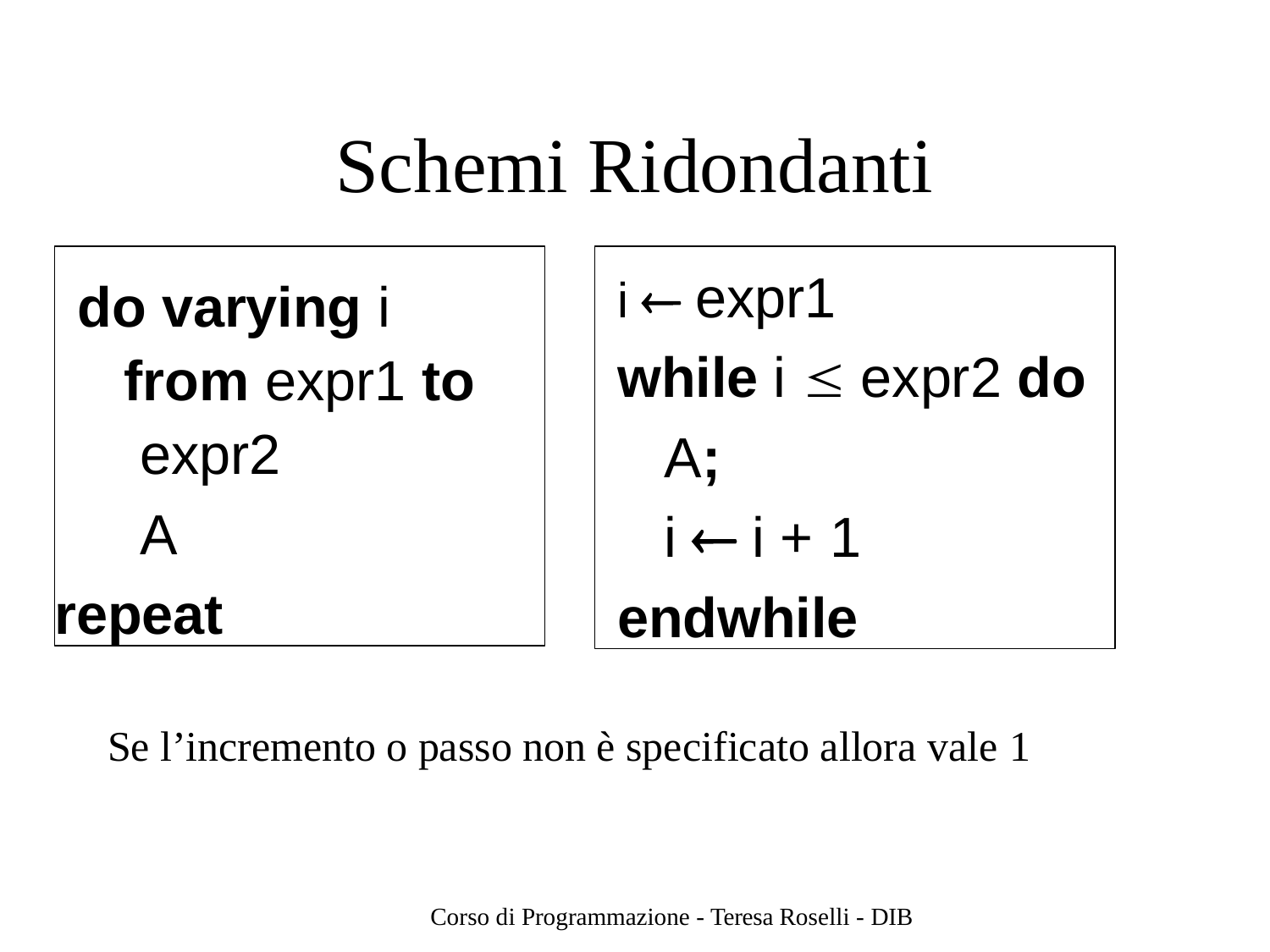

# Schemi Ridondanti
do varying i  from expr1 to  expr2
A
repeat
i ← expr1
while i ≤ expr2 do
A;
i ← i + 1
endwhile
Se l’incremento o passo non è specificato allora vale 1
Corso di Programmazione - Teresa Roselli - DIB